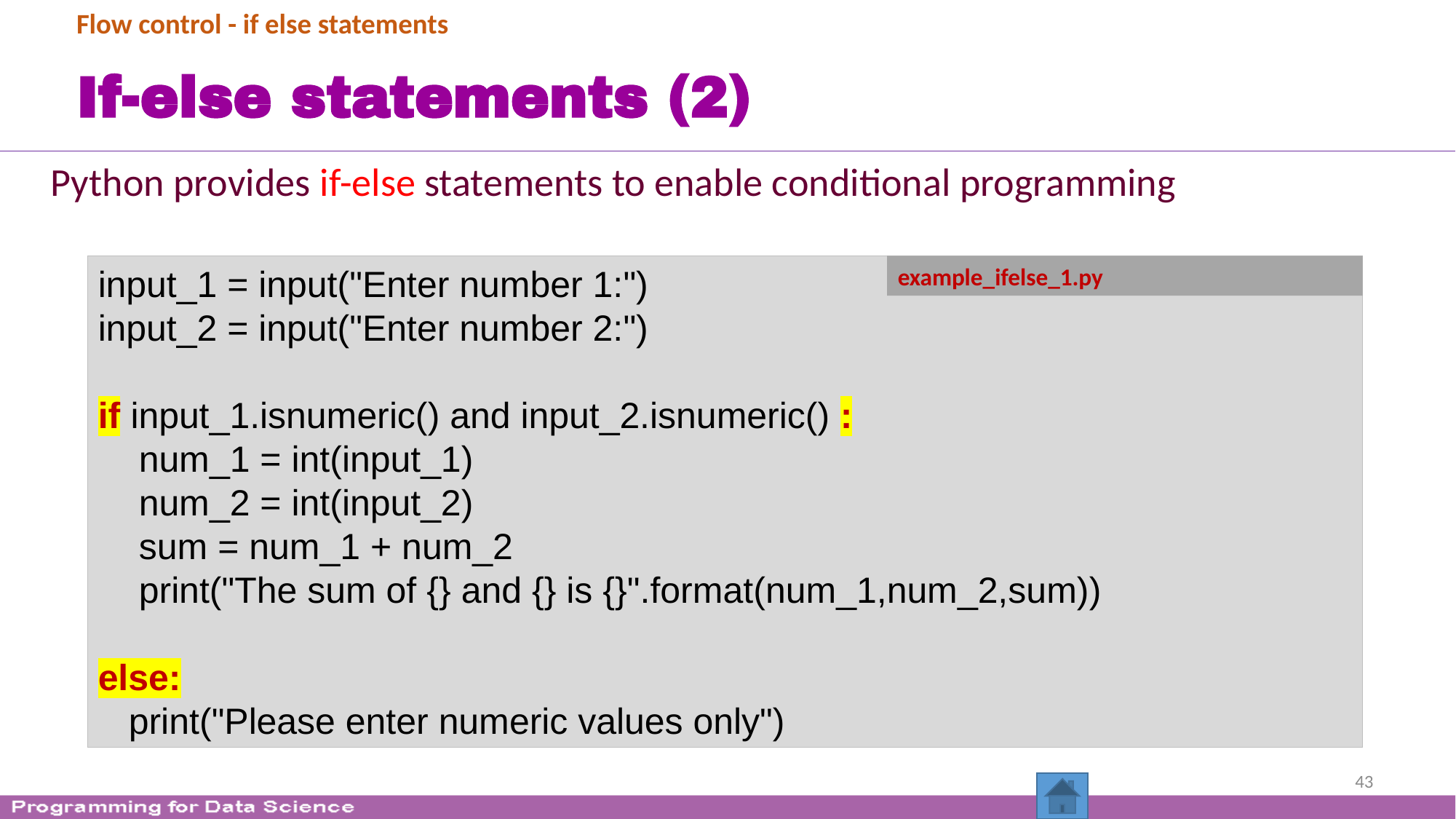

Flow control - if else statements
# If-else statements (2)
Python provides if-else statements to enable conditional programming
input_1 = input("Enter number 1:")
input_2 = input("Enter number 2:")

if input_1.isnumeric() and input_2.isnumeric() :
    num_1 = int(input_1)
    num_2 = int(input_2)
    sum = num_1 + num_2
    print("The sum of {} and {} is {}".format(num_1,num_2,sum))

else:
   print("Please enter numeric values only")
example_ifelse_1.py
43